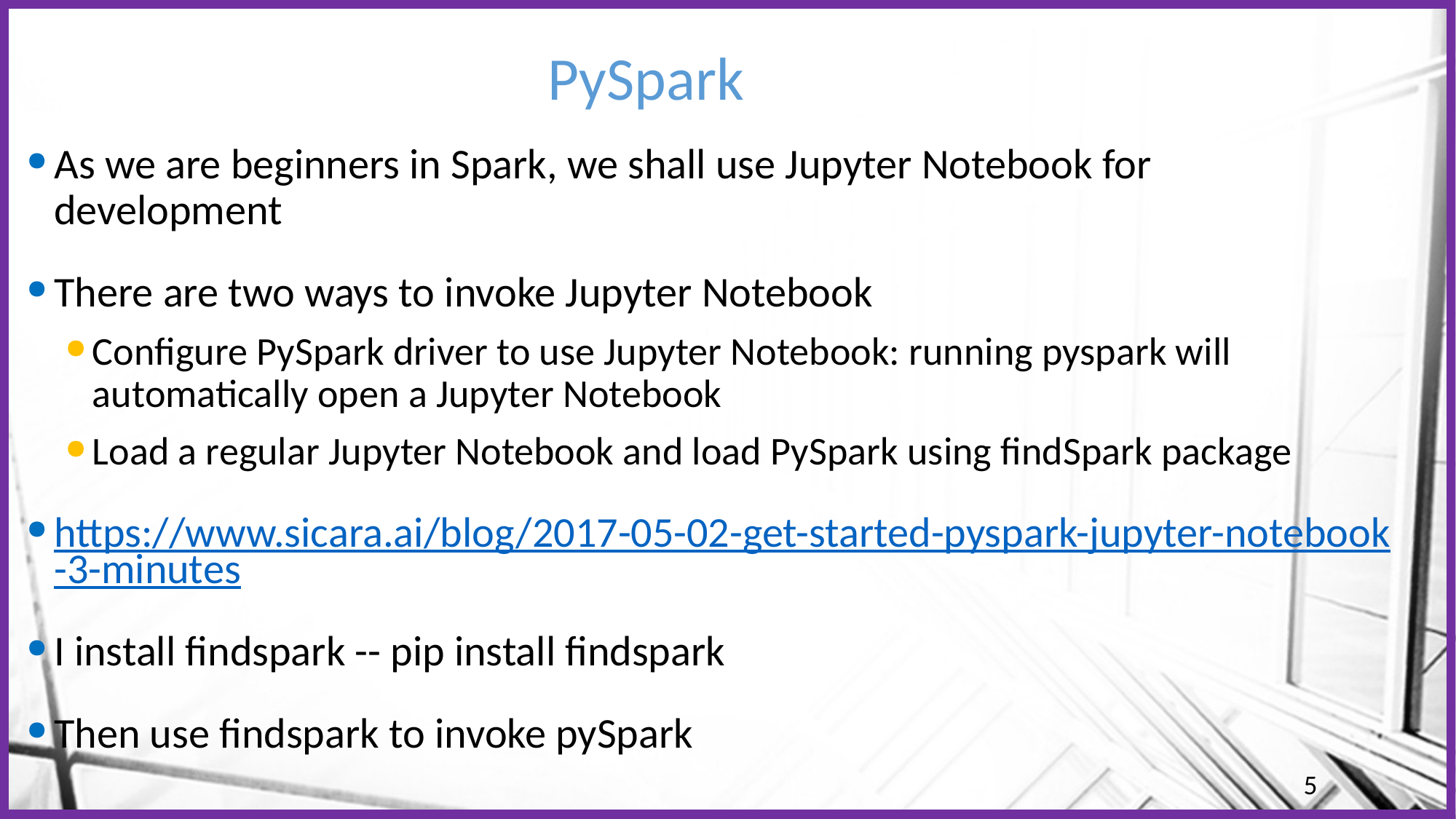

# PySpark
As we are beginners in Spark, we shall use Jupyter Notebook for development
There are two ways to invoke Jupyter Notebook
Configure PySpark driver to use Jupyter Notebook: running pyspark will automatically open a Jupyter Notebook
Load a regular Jupyter Notebook and load PySpark using findSpark package
https://www.sicara.ai/blog/2017-05-02-get-started-pyspark-jupyter-notebook-3-minutes
I install findspark -- pip install findspark
Then use findspark to invoke pySpark

5